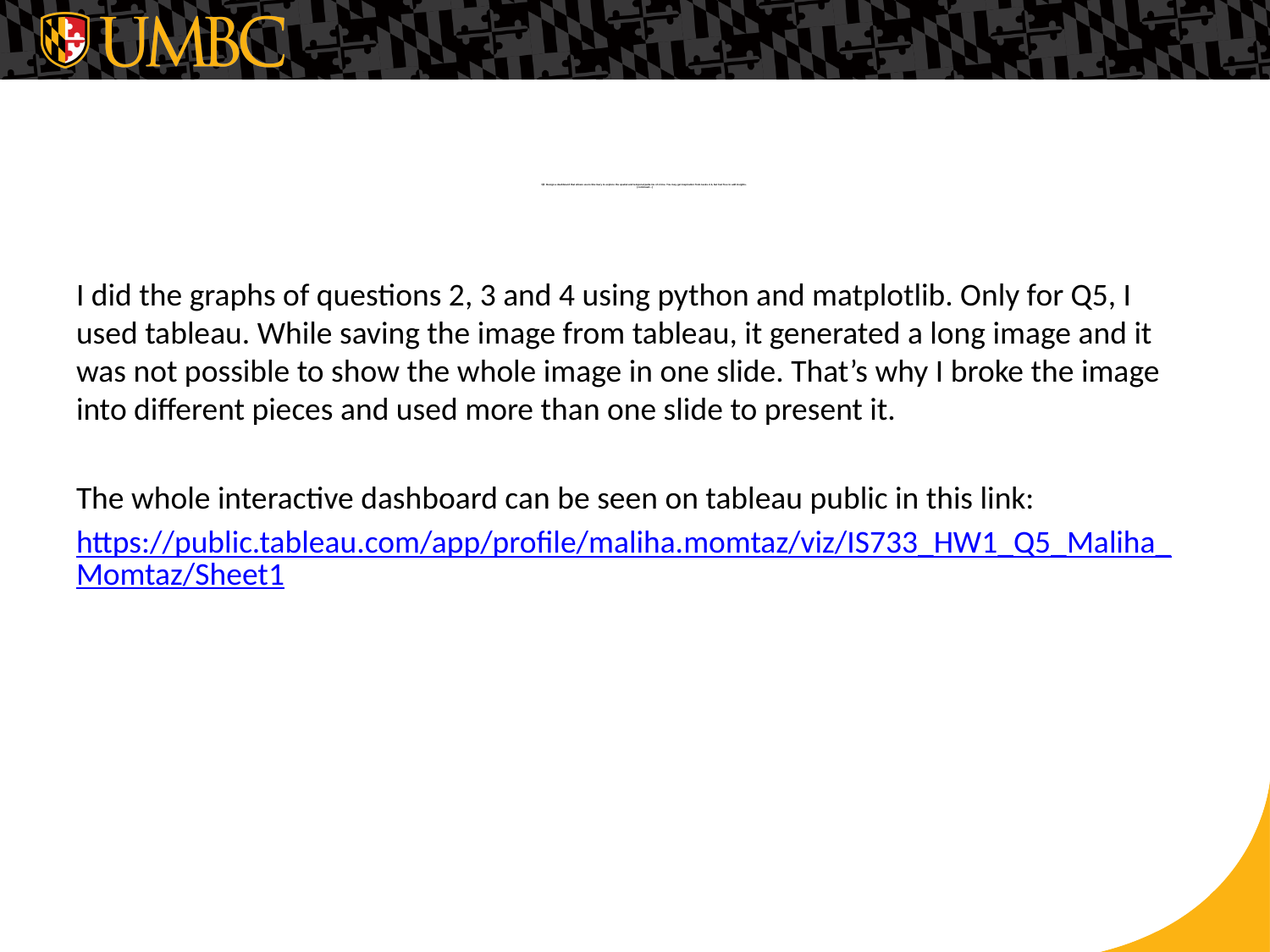

# Q5. Design a dashboard that allows users like Gary to explore the spatial and temporal patterns of crime. You may get inspiration from tasks 2-4, but feel free to add insights. (continued…)
I did the graphs of questions 2, 3 and 4 using python and matplotlib. Only for Q5, I used tableau. While saving the image from tableau, it generated a long image and it was not possible to show the whole image in one slide. That’s why I broke the image into different pieces and used more than one slide to present it.

The whole interactive dashboard can be seen on tableau public in this link:
https://public.tableau.com/app/profile/maliha.momtaz/viz/IS733_HW1_Q5_Maliha_Momtaz/Sheet1